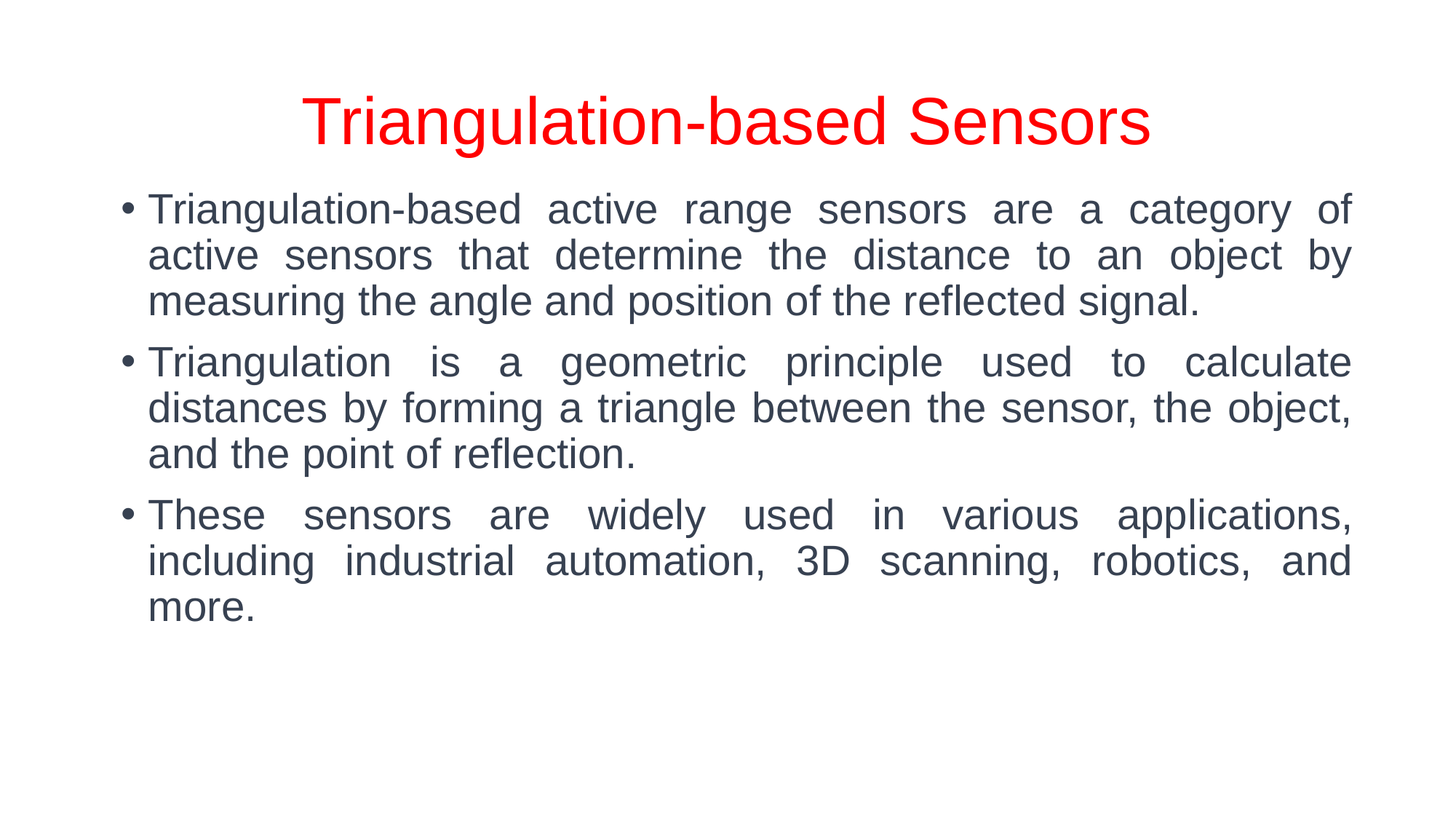

# Triangulation-based Sensors
Triangulation-based active range sensors are a category of active sensors that determine the distance to an object by measuring the angle and position of the reflected signal.
Triangulation is a geometric principle used to calculate distances by forming a triangle between the sensor, the object, and the point of reflection.
These sensors are widely used in various applications, including industrial automation, 3D scanning, robotics, and more.